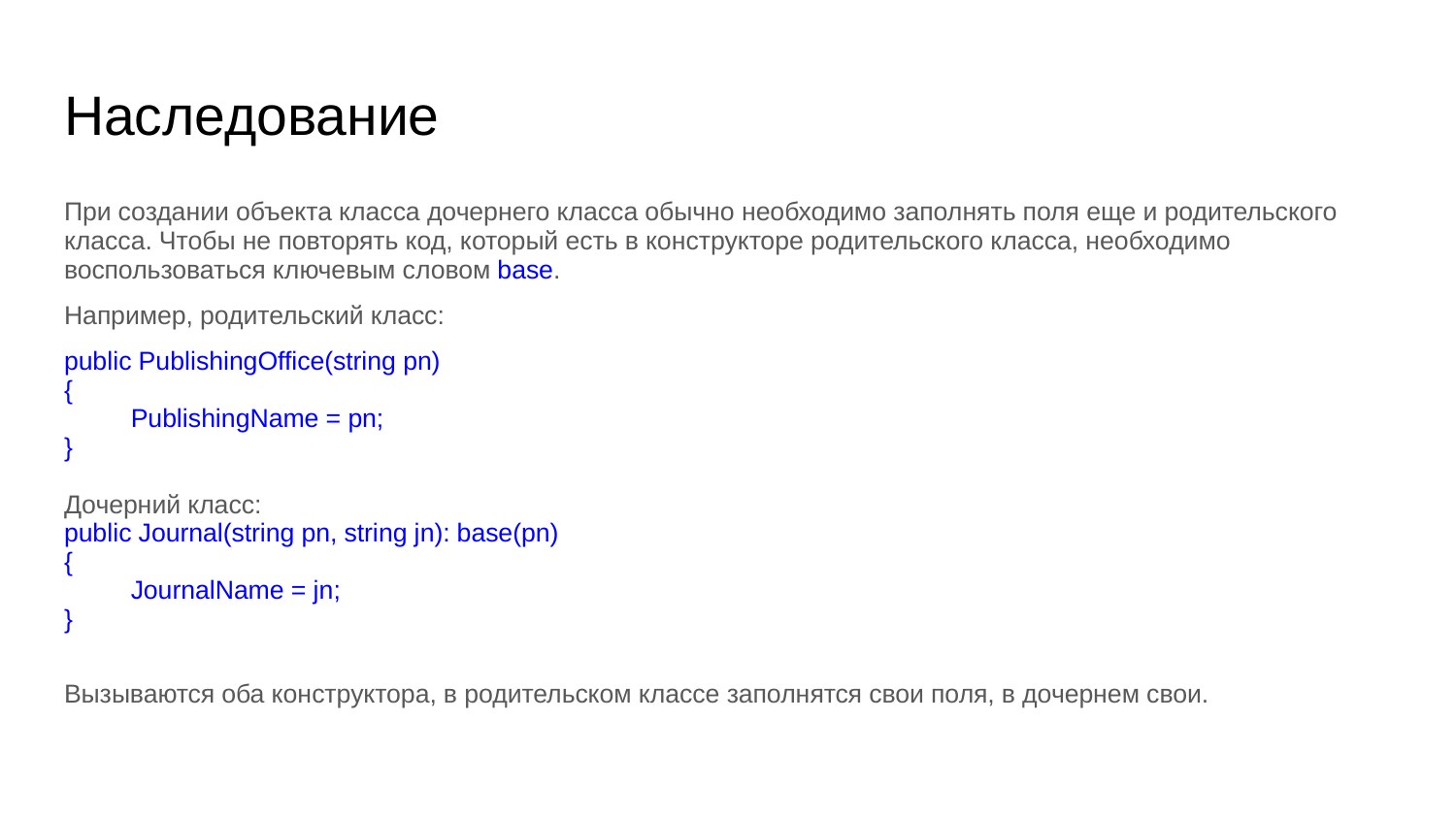

# Наследование
При создании объекта класса дочернего класса обычно необходимо заполнять поля еще и родительского класса. Чтобы не повторять код, который есть в конструкторе родительского класса, необходимо воспользоваться ключевым словом base.
Например, родительский класс:
public PublishingOffice(string pn)
{
PublishingName = pn;
}

Дочерний класс:
public Journal(string pn, string jn): base(pn)
{
JournalName = jn;
}

Вызываются оба конструктора, в родительском классе заполнятся свои поля, в дочернем свои.